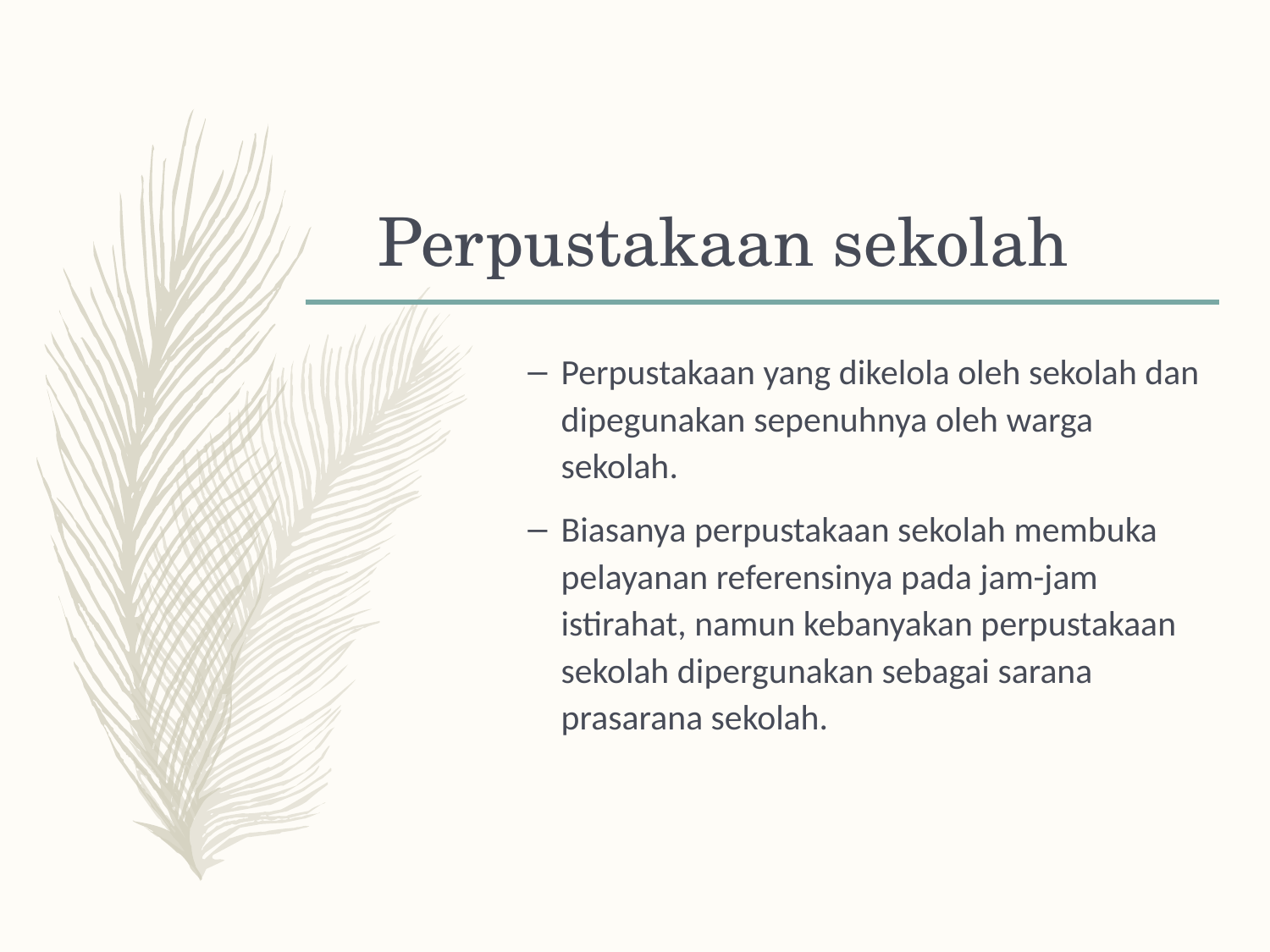

# Perpustakaan sekolah
Perpustakaan yang dikelola oleh sekolah dan dipegunakan sepenuhnya oleh warga sekolah.
Biasanya perpustakaan sekolah membuka pelayanan referensinya pada jam-jam istirahat, namun kebanyakan perpustakaan sekolah dipergunakan sebagai sarana prasarana sekolah.